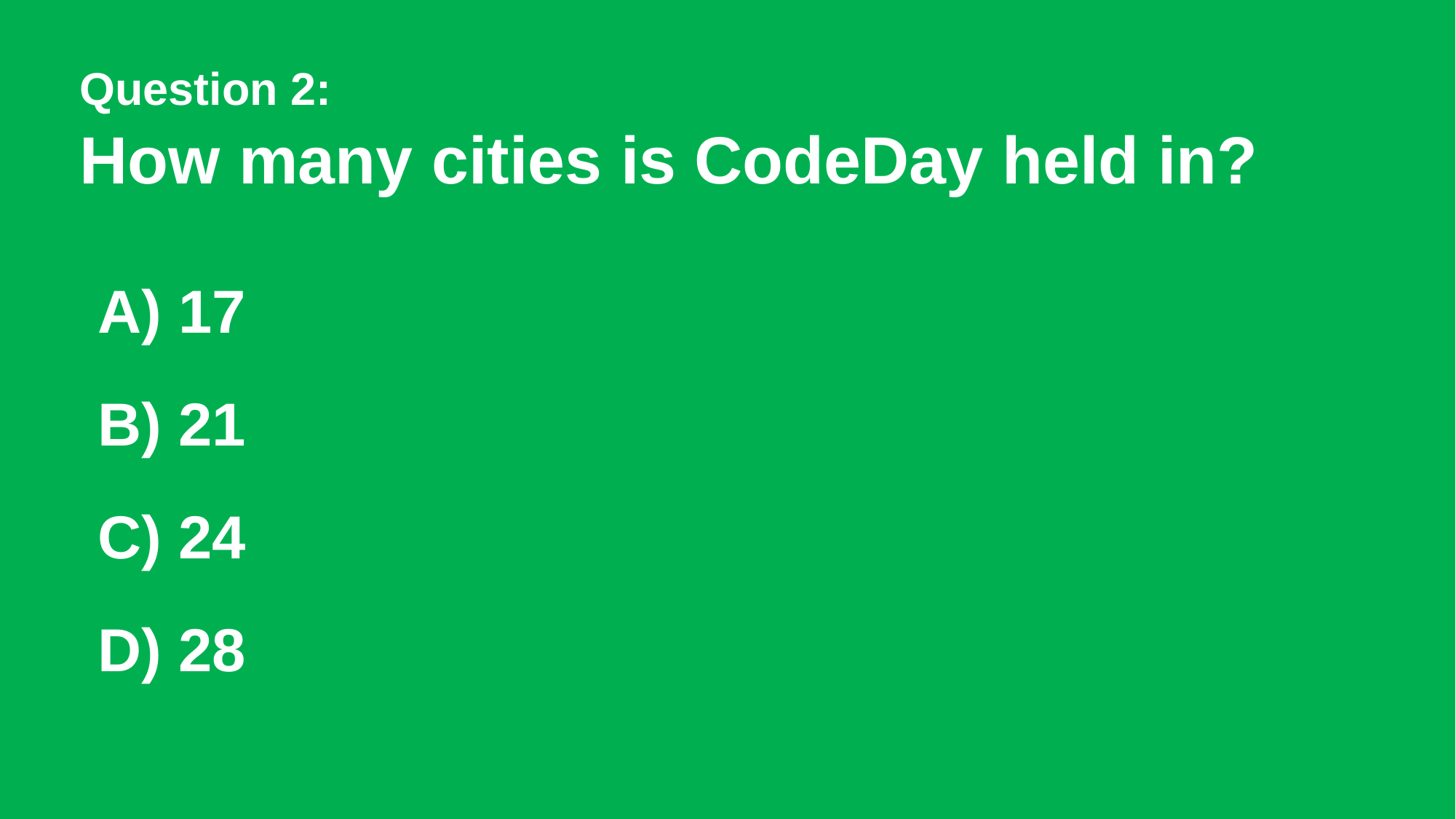

# Question 2:
How many cities is CodeDay held in?
A) 17
B) 21
C) 24
D) 28